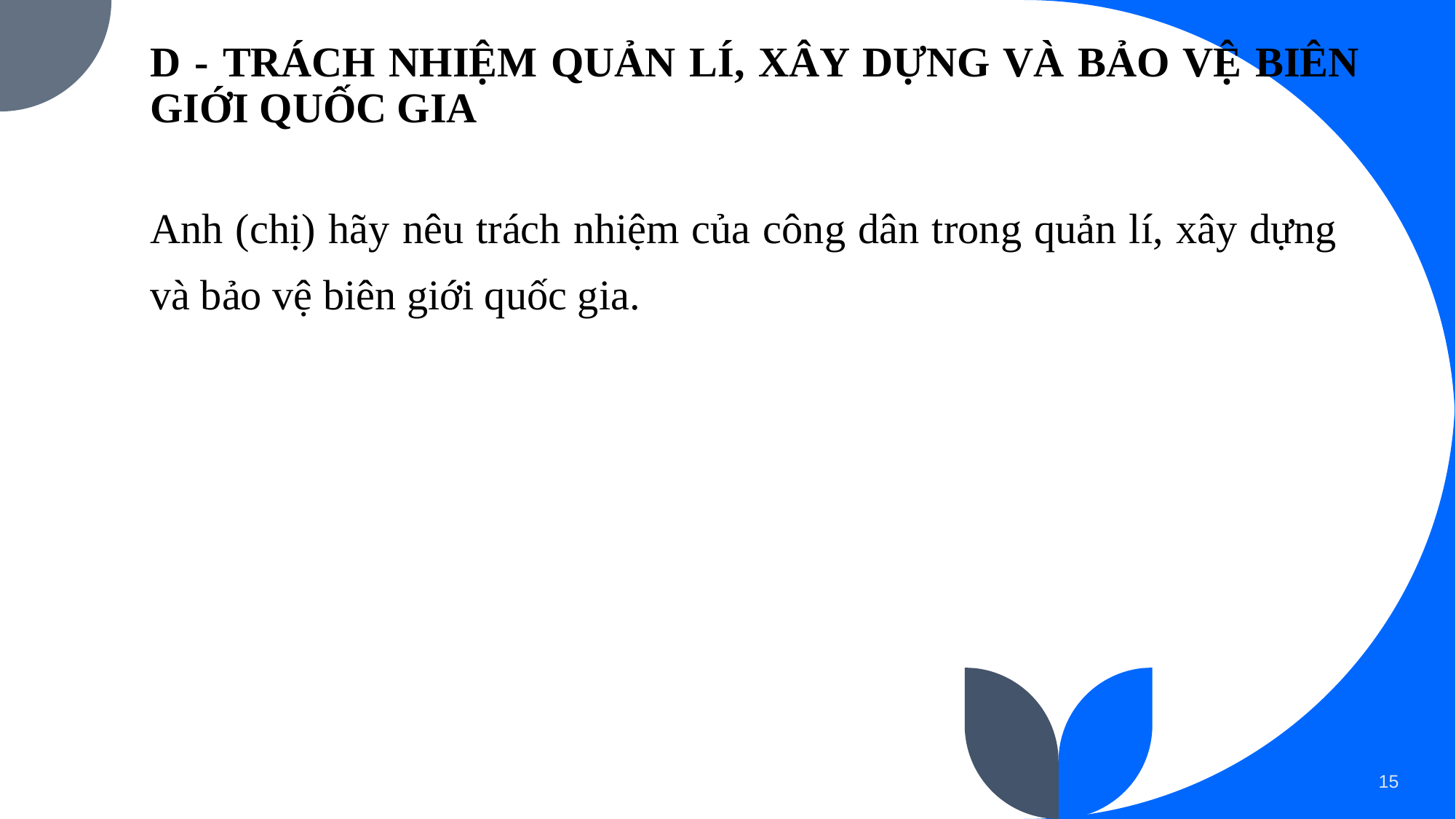

# D - TRÁCH NHIỆM QUẢN LÍ, XÂY DỰNG VÀ BẢO VỆ BIÊN GIỚI QUỐC GIA
Anh (chị) hãy nêu trách nhiệm của công dân trong quản lí, xây dựng và bảo vệ biên giới quốc gia.
15